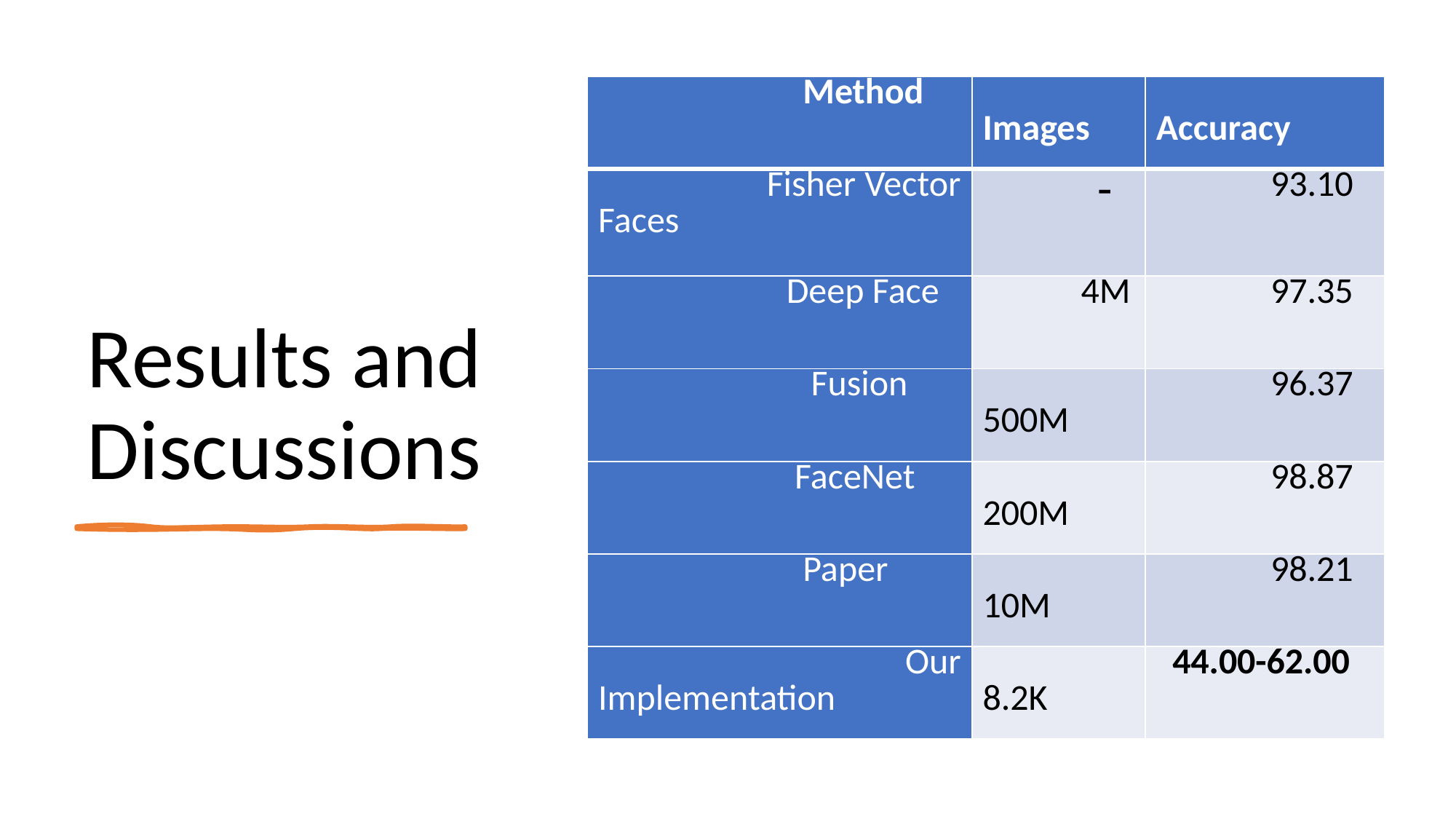

# Results and Discussions
| Method | Images | Accuracy |
| --- | --- | --- |
| Fisher Vector Faces | - | 93.10 |
| Deep Face | 4M | 97.35 |
| Fusion | 500M | 96.37 |
| FaceNet | 200M | 98.87 |
| Paper | 10M | 98.21 |
| Our Implementation | 8.2K | 44.00-62.00 |